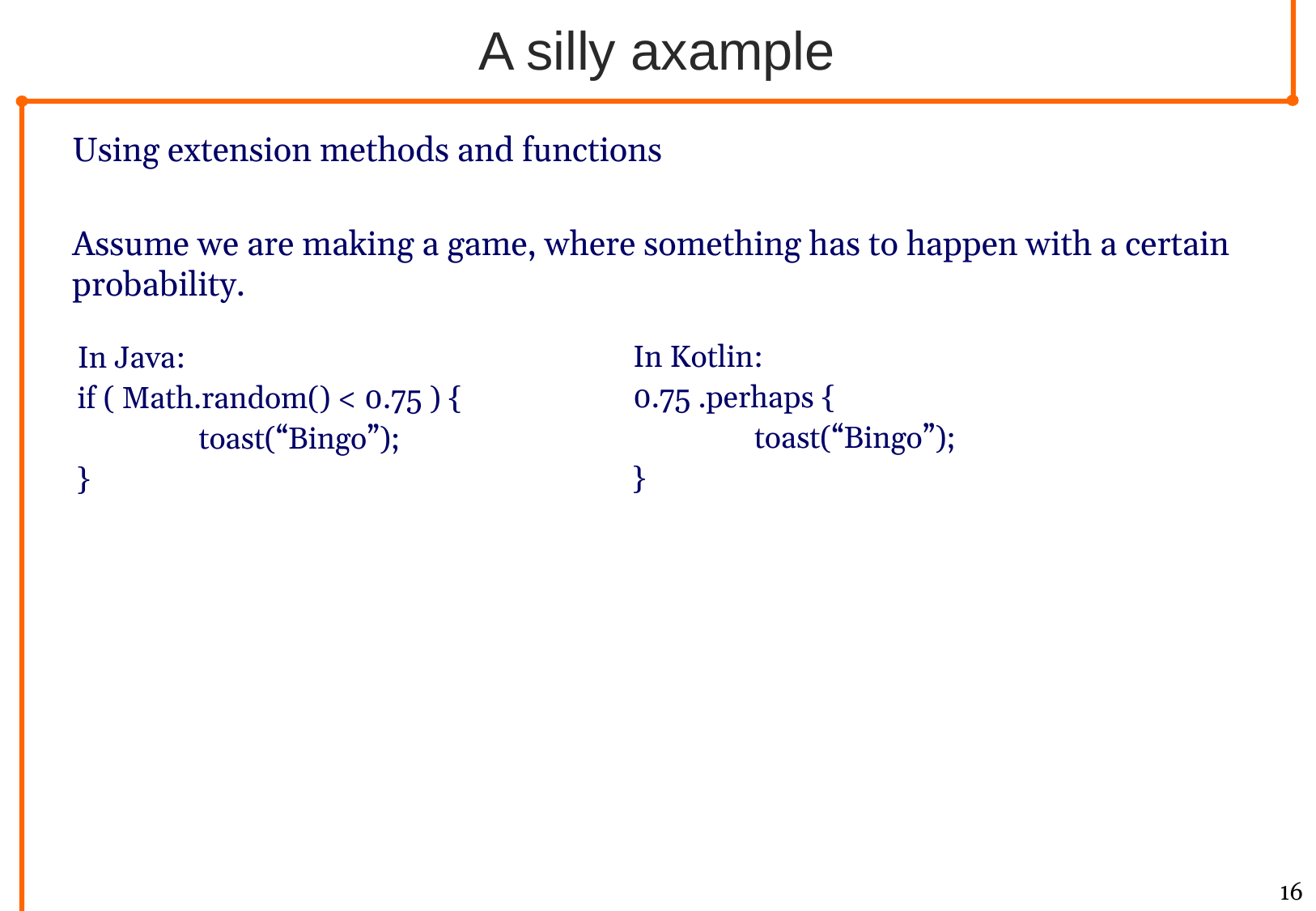

# A silly axample
Using extension methods and functions

Assume we are making a game, where something has to happen with a certain probability.

In Kotlin:
0.75 .perhaps {
	toast(“Bingo”);
}

In Java:
if ( Math.random() < 0.75 ) {
	toast(“Bingo”);
}

16